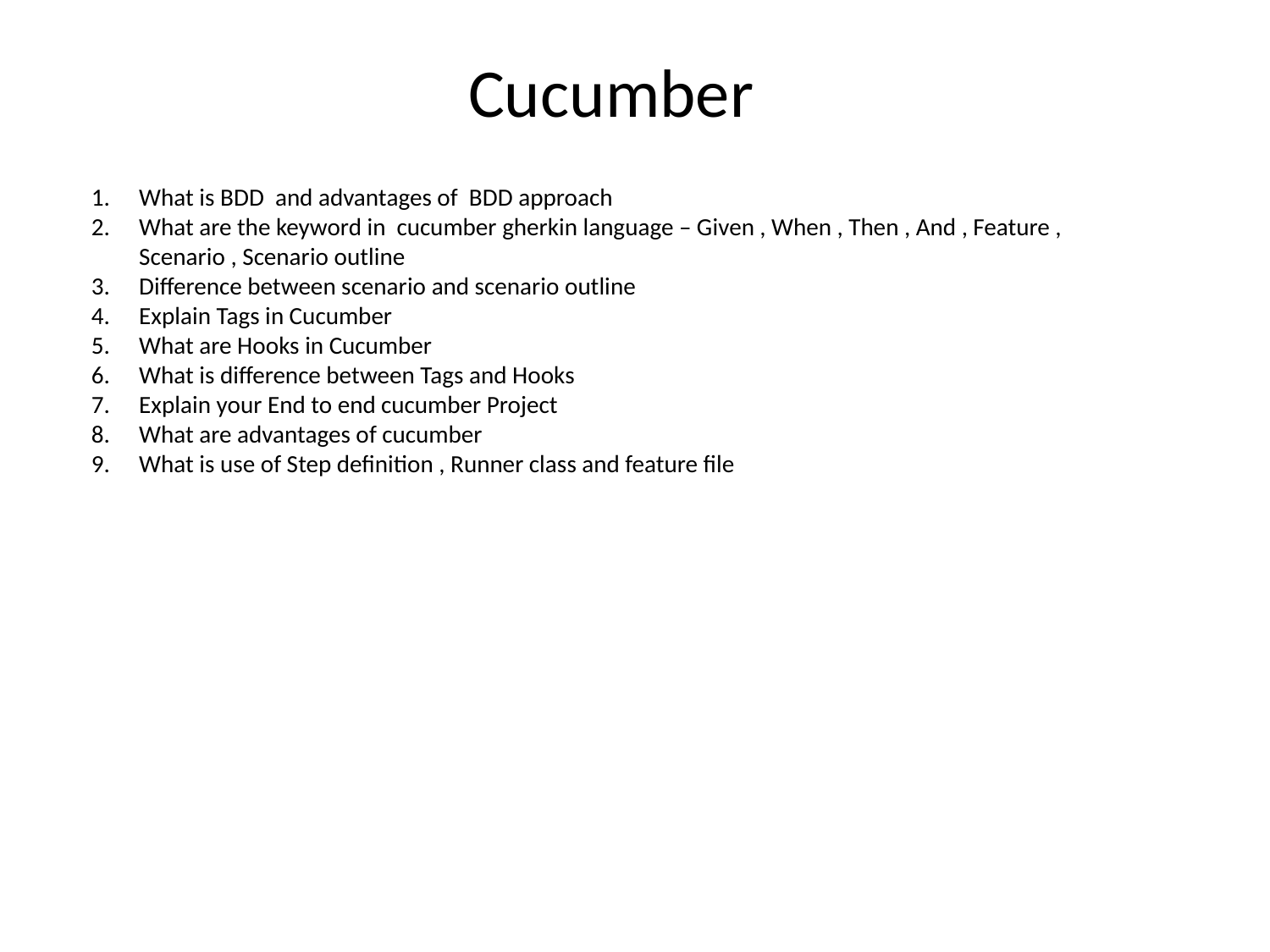

Cucumber
What is BDD  and advantages of  BDD approach
What are the keyword in  cucumber gherkin language – Given , When , Then , And , Feature , Scenario , Scenario outline
Difference between scenario and scenario outline
Explain Tags in Cucumber
What are Hooks in Cucumber
What is difference between Tags and Hooks
Explain your End to end cucumber Project
What are advantages of cucumber
What is use of Step definition , Runner class and feature file